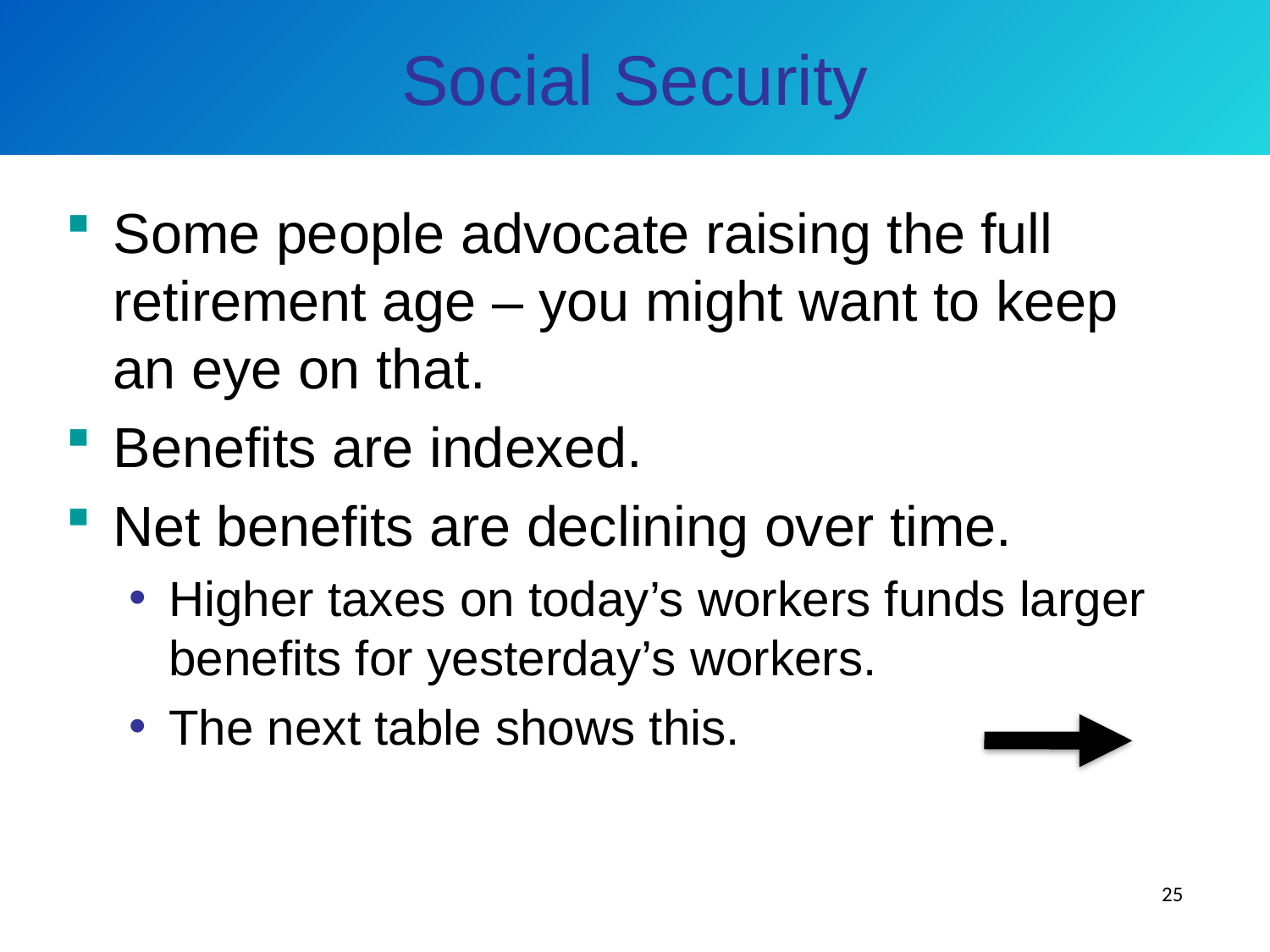

# Social Security
Some people advocate raising the full retirement age – you might want to keep an eye on that.
Benefits are indexed.
Net benefits are declining over time.
Higher taxes on today’s workers funds larger benefits for yesterday’s workers.
The next table shows this.
25